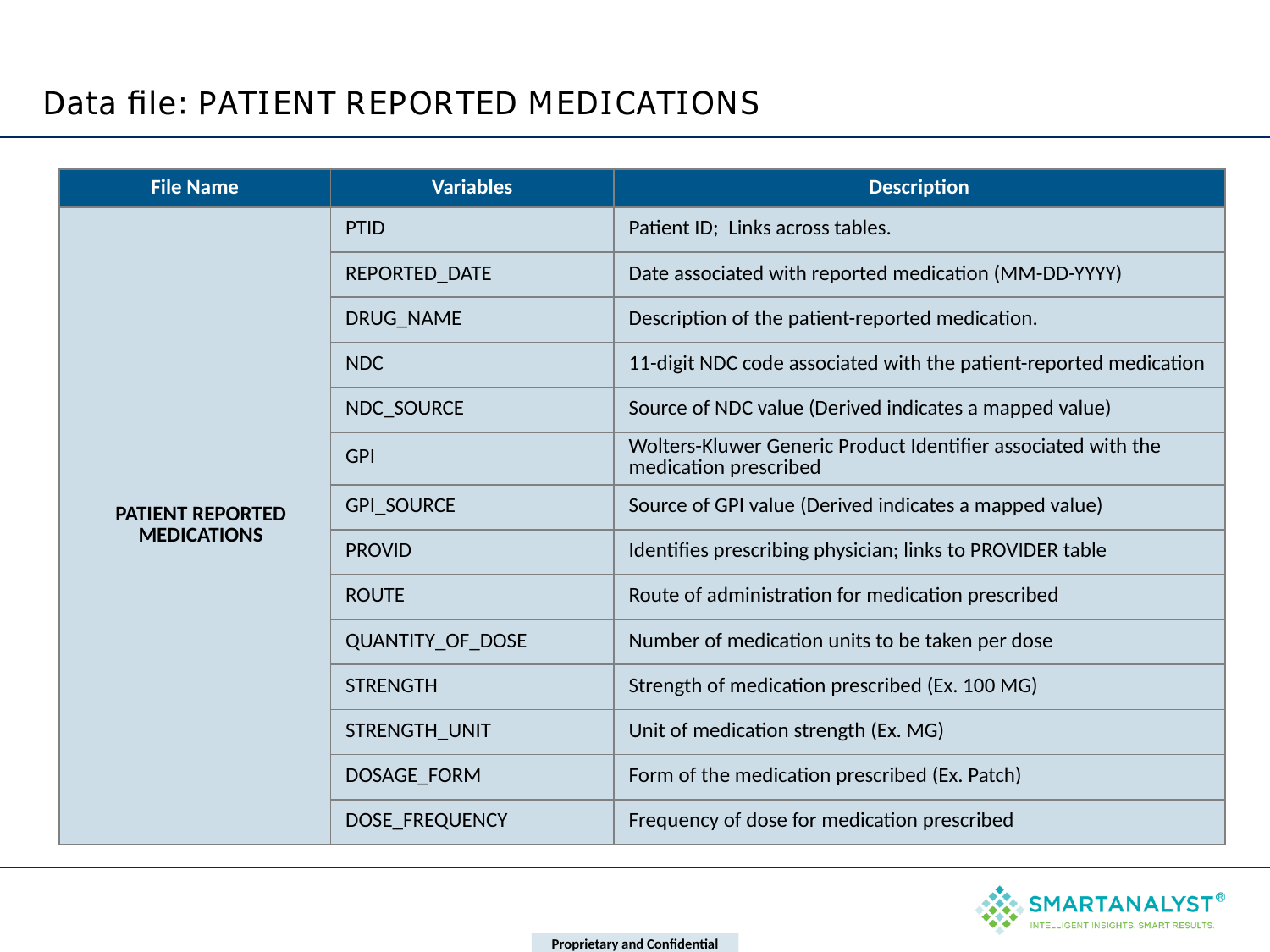

# Data file: PATIENT REPORTED MEDICATIONS
| File Name | Variables | Description |
| --- | --- | --- |
| PATIENT REPORTED MEDICATIONS | PTID | Patient ID; Links across tables. |
|  | REPORTED\_DATE | Date associated with reported medication (MM-DD-YYYY) |
|  | DRUG\_NAME | Description of the patient-reported medication. |
|  | NDC | 11-digit NDC code associated with the patient-reported medication |
|  | NDC\_SOURCE | Source of NDC value (Derived indicates a mapped value) |
|  | GPI | Wolters-Kluwer Generic Product Identifier associated with the medication prescribed |
|  | GPI\_SOURCE | Source of GPI value (Derived indicates a mapped value) |
|  | PROVID | Identifies prescribing physician; links to PROVIDER table |
|  | ROUTE | Route of administration for medication prescribed |
|  | QUANTITY\_OF\_DOSE | Number of medication units to be taken per dose |
|  | STRENGTH | Strength of medication prescribed (Ex. 100 MG) |
|  | STRENGTH\_UNIT | Unit of medication strength (Ex. MG) |
|  | DOSAGE\_FORM | Form of the medication prescribed (Ex. Patch) |
|  | DOSE\_FREQUENCY | Frequency of dose for medication prescribed |